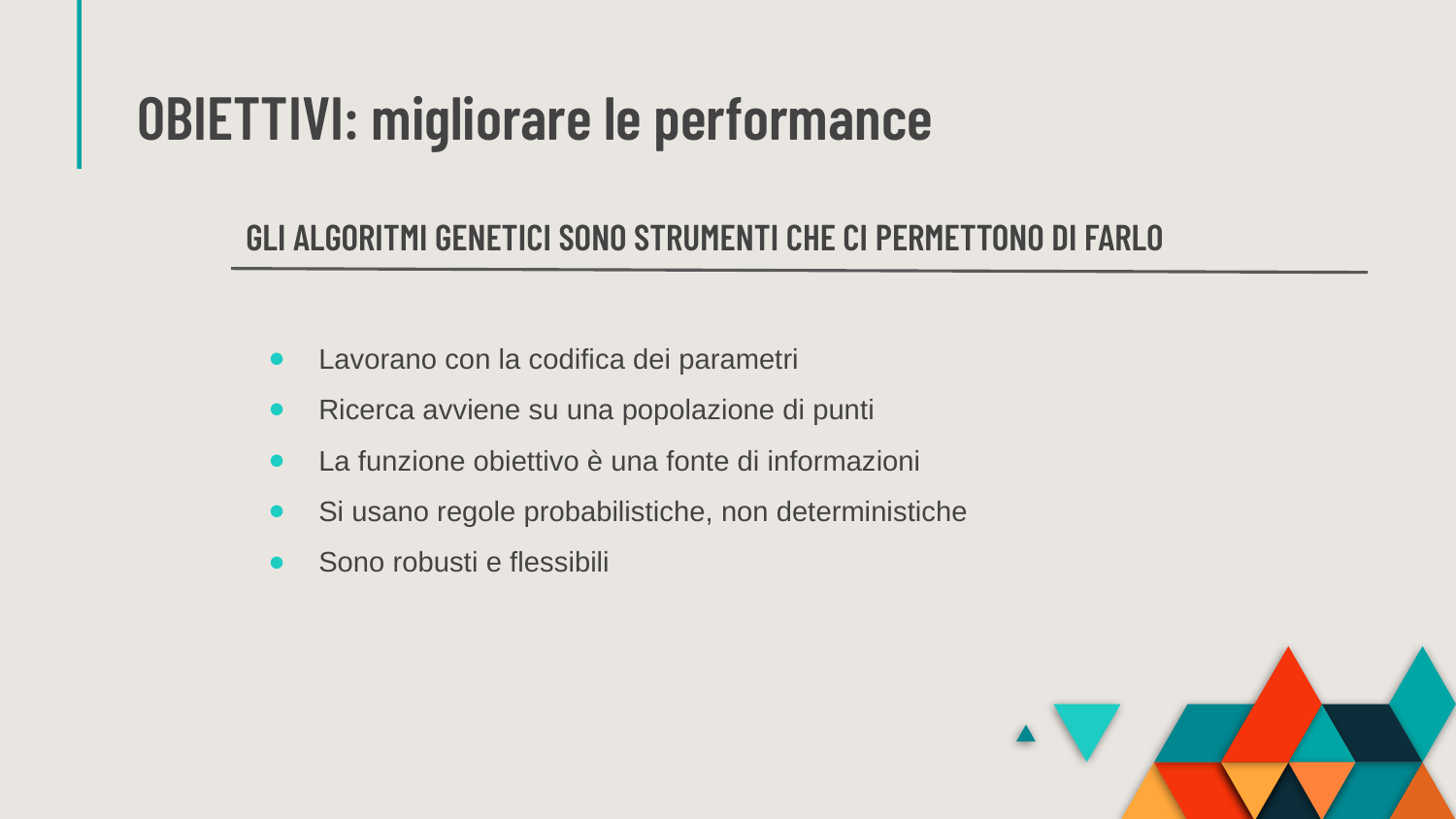

# OBIETTIVI: migliorare le performance
GLI ALGORITMI GENETICI SONO STRUMENTI CHE CI PERMETTONO DI FARLO
Lavorano con la codifica dei parametri
Ricerca avviene su una popolazione di punti
La funzione obiettivo è una fonte di informazioni
Si usano regole probabilistiche, non deterministiche
Sono robusti e flessibili